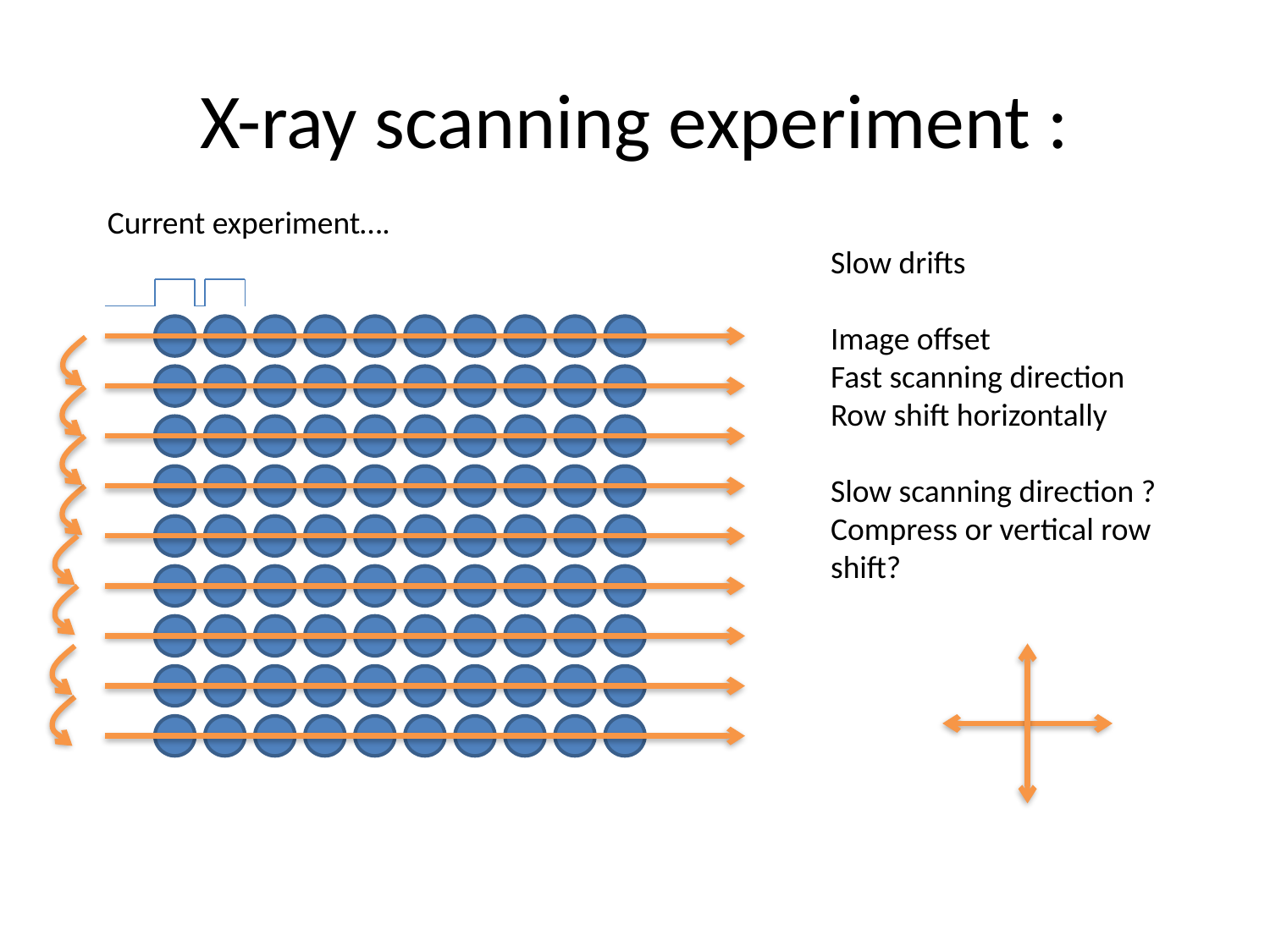

# X-ray scanning experiment :
Current experiment….

Slow drifts

Image offset
Fast scanning direction
Row shift horizontally

Slow scanning direction ?
Compress or vertical row shift?